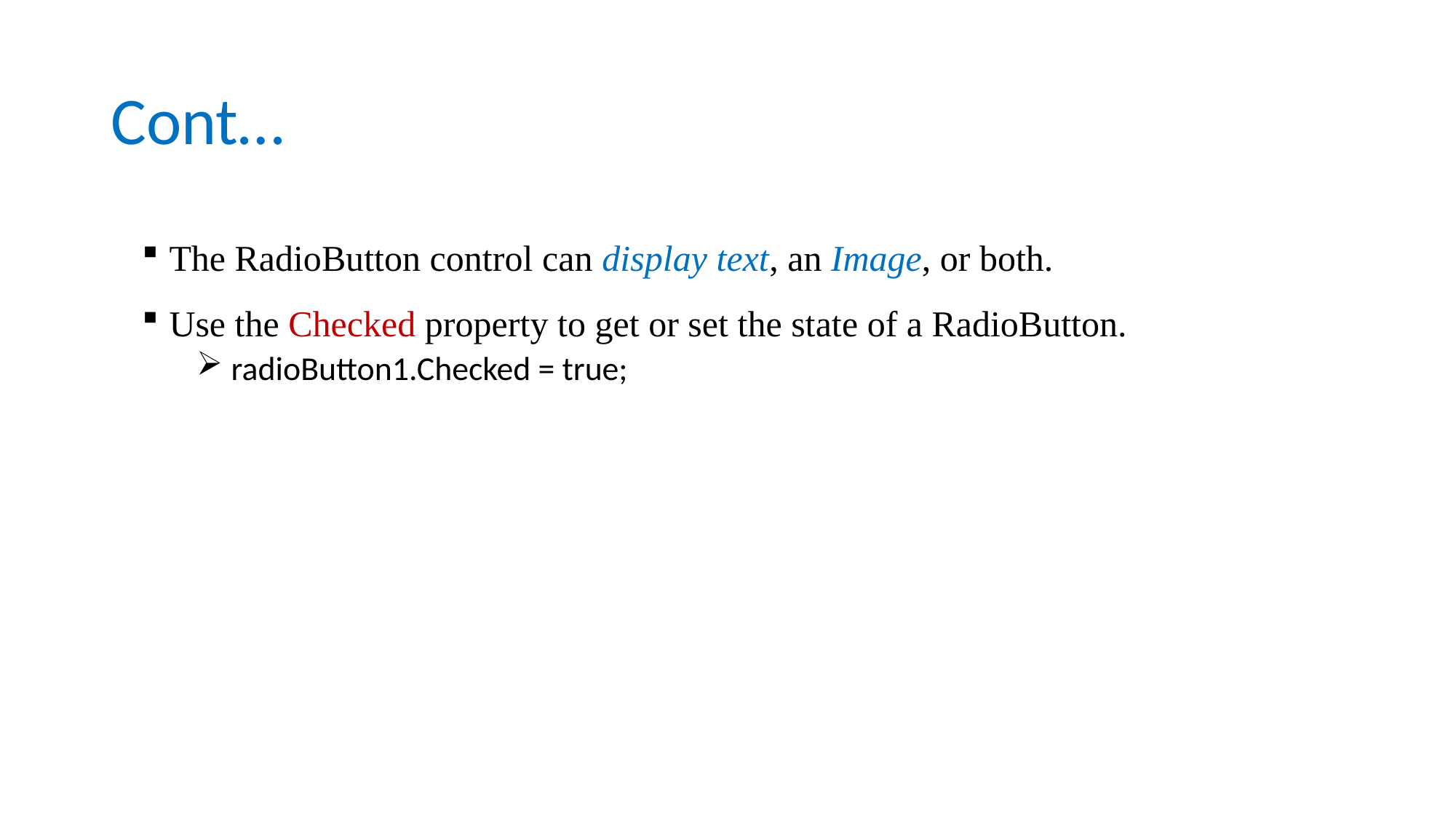

# Cont…
The RadioButton control can display text, an Image, or both.
Use the Checked property to get or set the state of a RadioButton.
 radioButton1.Checked = true;